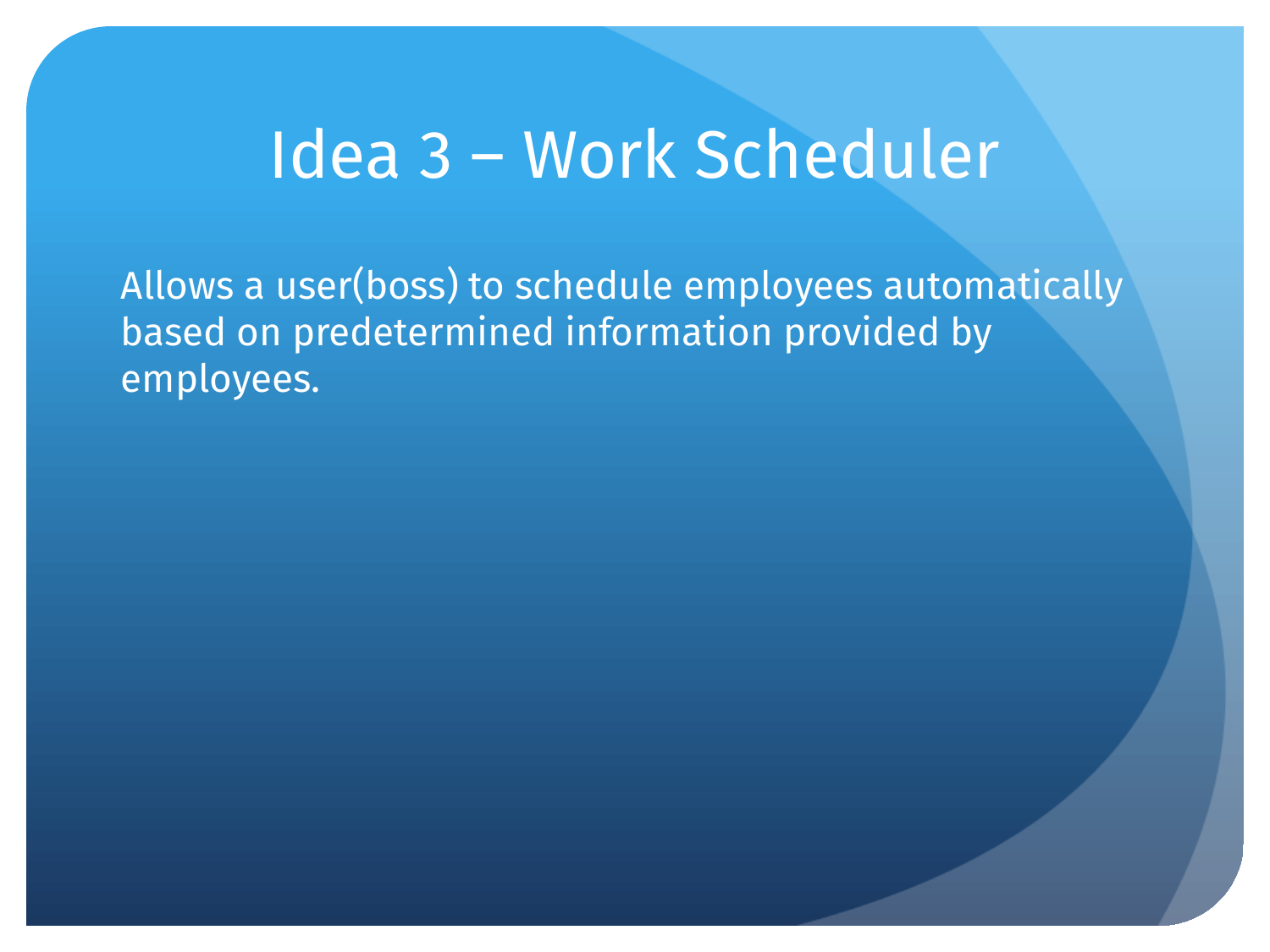

# Idea 3 – Work Scheduler
Allows a user(boss) to schedule employees automatically based on predetermined information provided by employees.